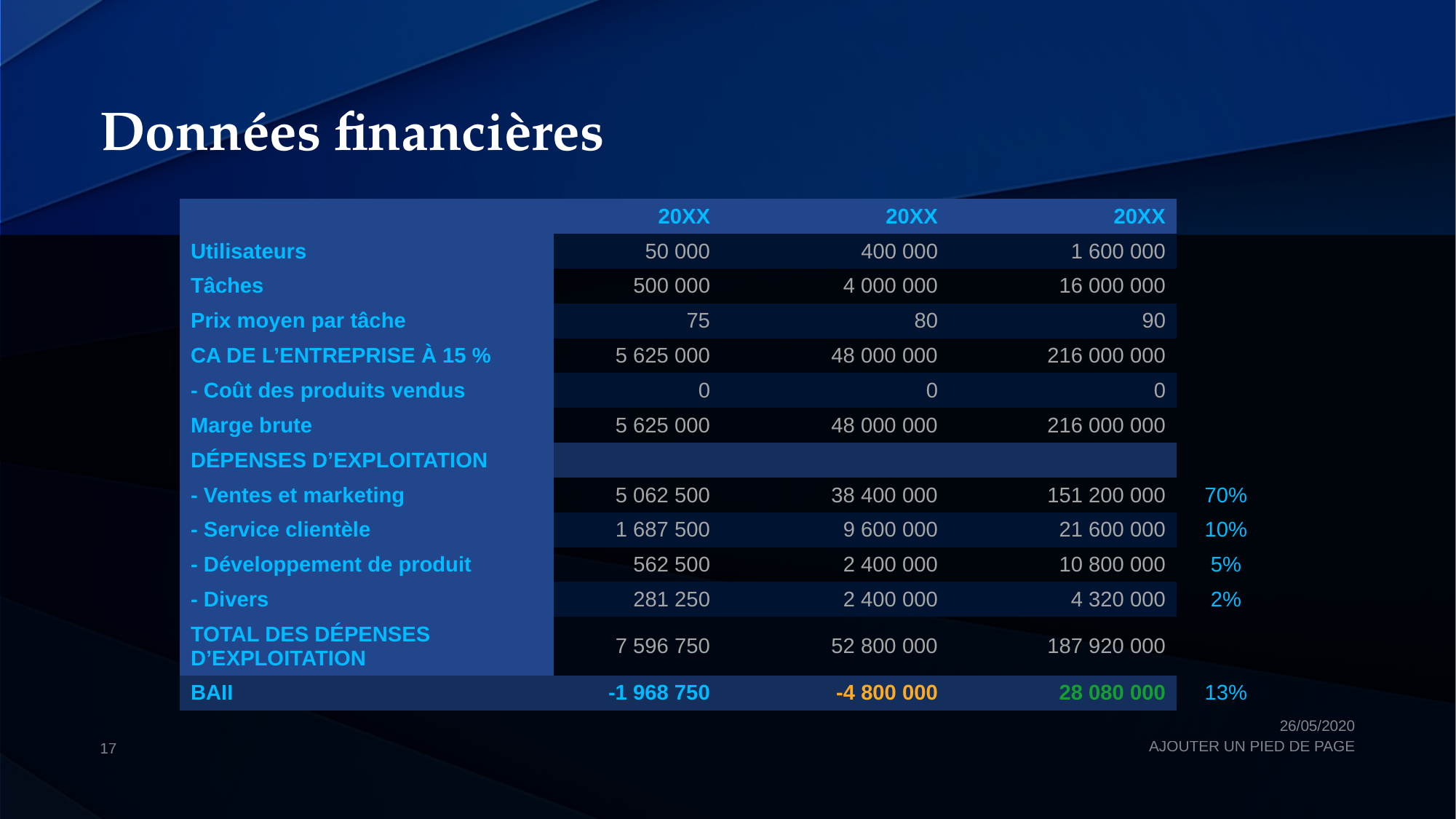

# Données financières
|  | 20XX | 20XX | 20XX |  |
| --- | --- | --- | --- | --- |
| Utilisateurs | 50 000 | 400 000 | 1 600 000 |  |
| Tâches | 500 000 | 4 000 000 | 16 000 000 |  |
| Prix moyen par tâche | 75 | 80 | 90 |  |
| CA DE L’ENTREPRISE À 15 % | 5 625 000 | 48 000 000 | 216 000 000 |  |
| - Coût des produits vendus | 0 | 0 | 0 |  |
| Marge brute | 5 625 000 | 48 000 000 | 216 000 000 |  |
| DÉPENSES D’EXPLOITATION |  |  |  |  |
| - Ventes et marketing | 5 062 500 | 38 400 000 | 151 200 000 | 70% |
| - Service clientèle | 1 687 500 | 9 600 000 | 21 600 000 | 10% |
| - Développement de produit | 562 500 | 2 400 000 | 10 800 000 | 5% |
| - Divers | 281 250 | 2 400 000 | 4 320 000 | 2% |
| TOTAL DES DÉPENSES D’EXPLOITATION | 7 596 750 | 52 800 000 | 187 920 000 |  |
| BAII | -1 968 750 | -4 800 000 | 28 080 000 | 13% |
26/05/2020
17
AJOUTER UN PIED DE PAGE